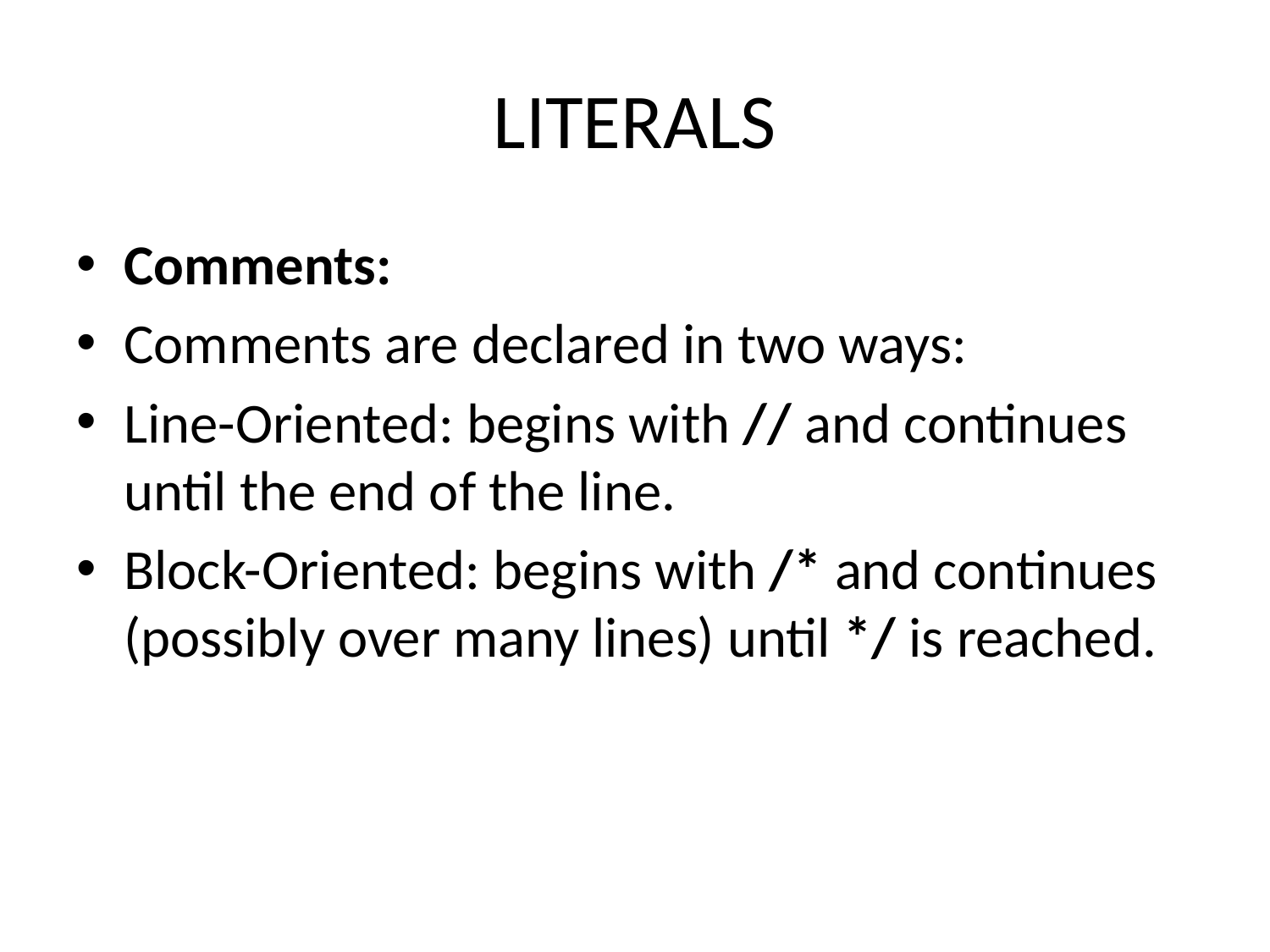

# LITERALS
Comments:
Comments are declared in two ways:
Line-Oriented: begins with // and continues until the end of the line.
Block-Oriented: begins with /* and continues (possibly over many lines) until */ is reached.